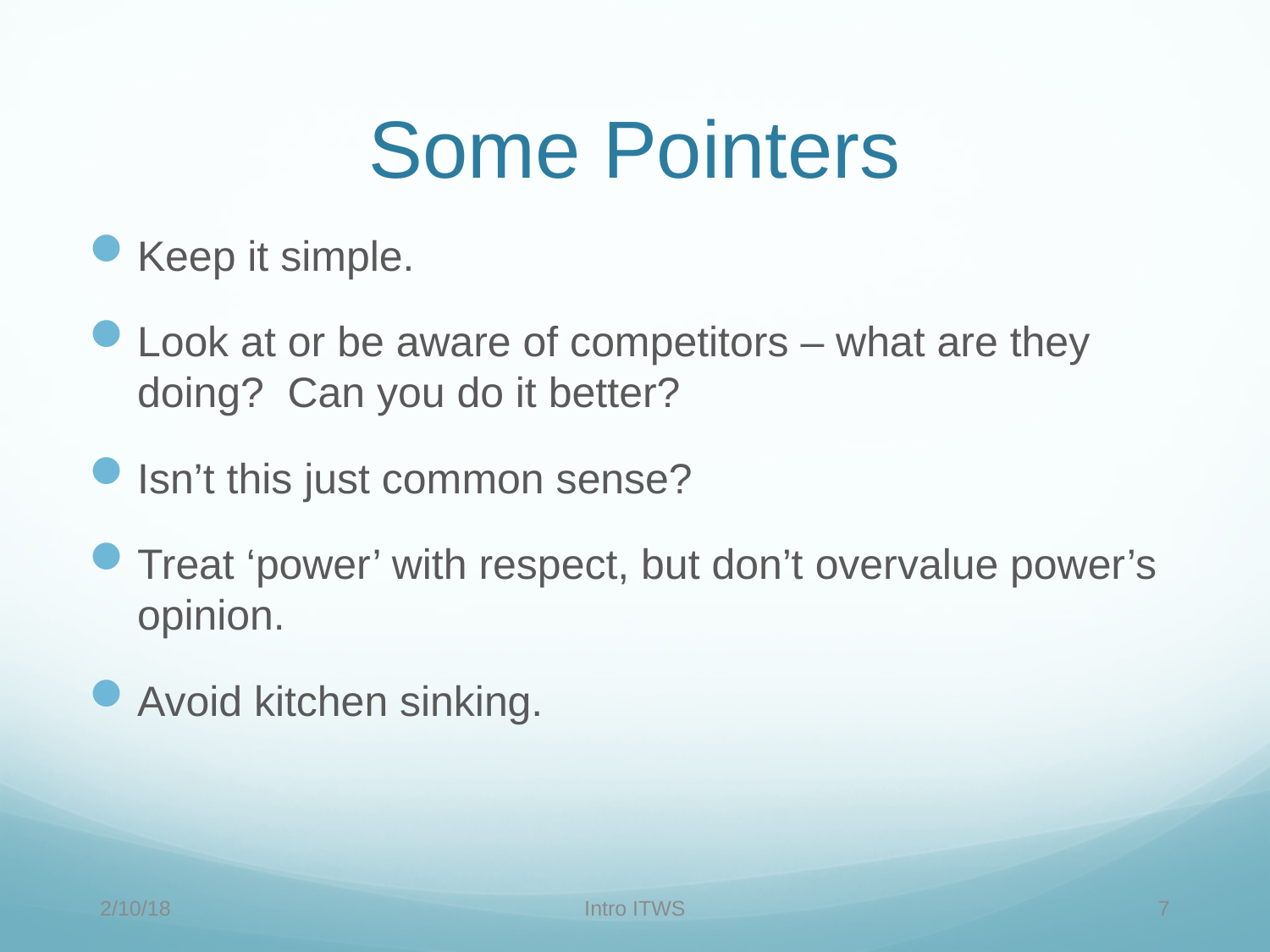

# Some Pointers
Keep it simple.
Look at or be aware of competitors – what are they doing?  Can you do it better?
Isn’t this just common sense?
Treat ‘power’ with respect, but don’t overvalue power’s opinion.
Avoid kitchen sinking.
2/10/18
Intro ITWS
7